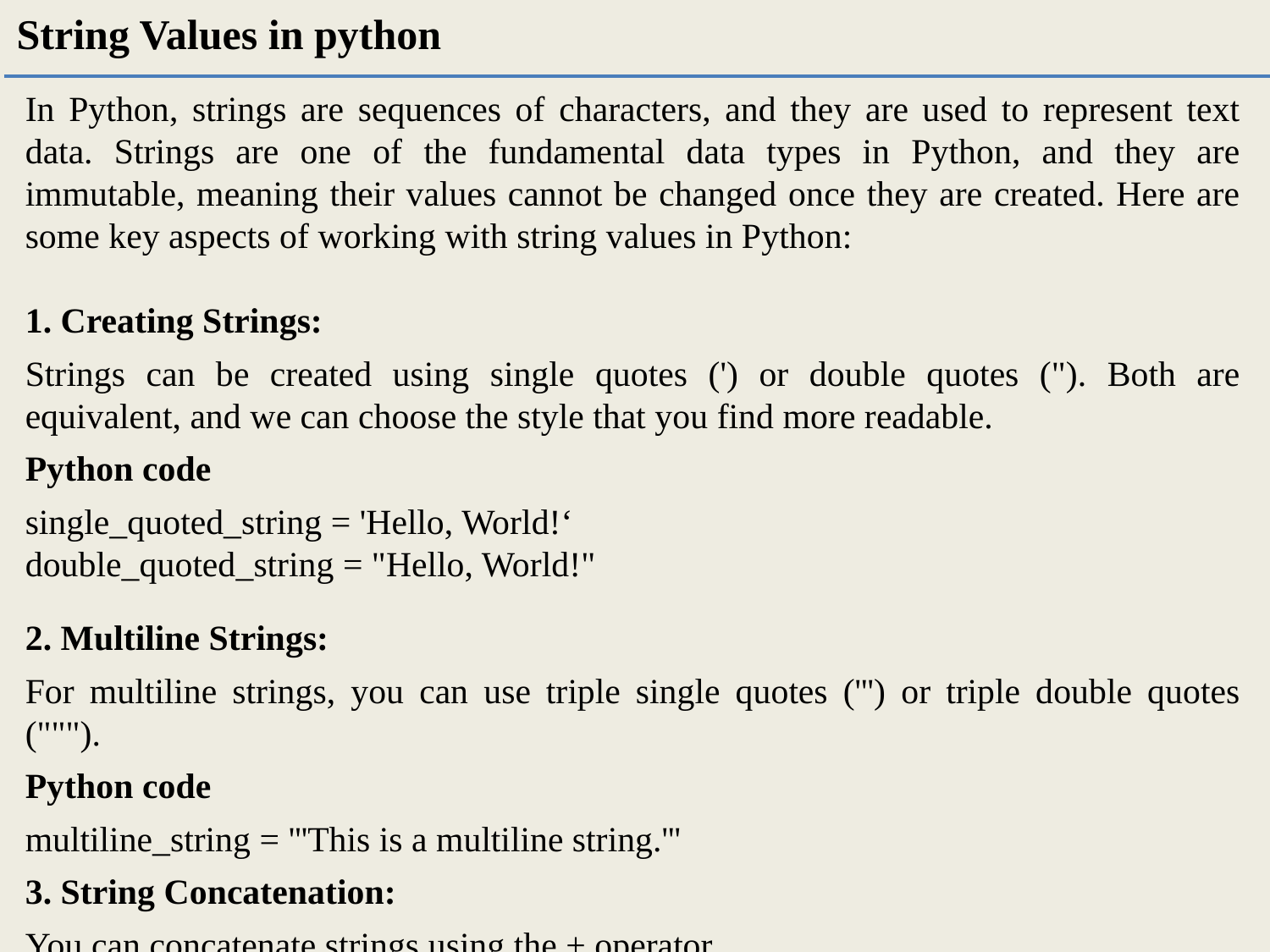

String Values in python
In Python, strings are sequences of characters, and they are used to represent text data. Strings are one of the fundamental data types in Python, and they are immutable, meaning their values cannot be changed once they are created. Here are some key aspects of working with string values in Python:

1. Creating Strings:
Strings can be created using single quotes (') or double quotes ("). Both are equivalent, and we can choose the style that you find more readable.
Python code
single_quoted_string = 'Hello, World!‘
double_quoted_string = "Hello, World!"
2. Multiline Strings:
For multiline strings, you can use triple single quotes (''') or triple double quotes (""").
Python code
multiline_string = '''This is a multiline string.'''
3. String Concatenation:
You can concatenate strings using the + operator.